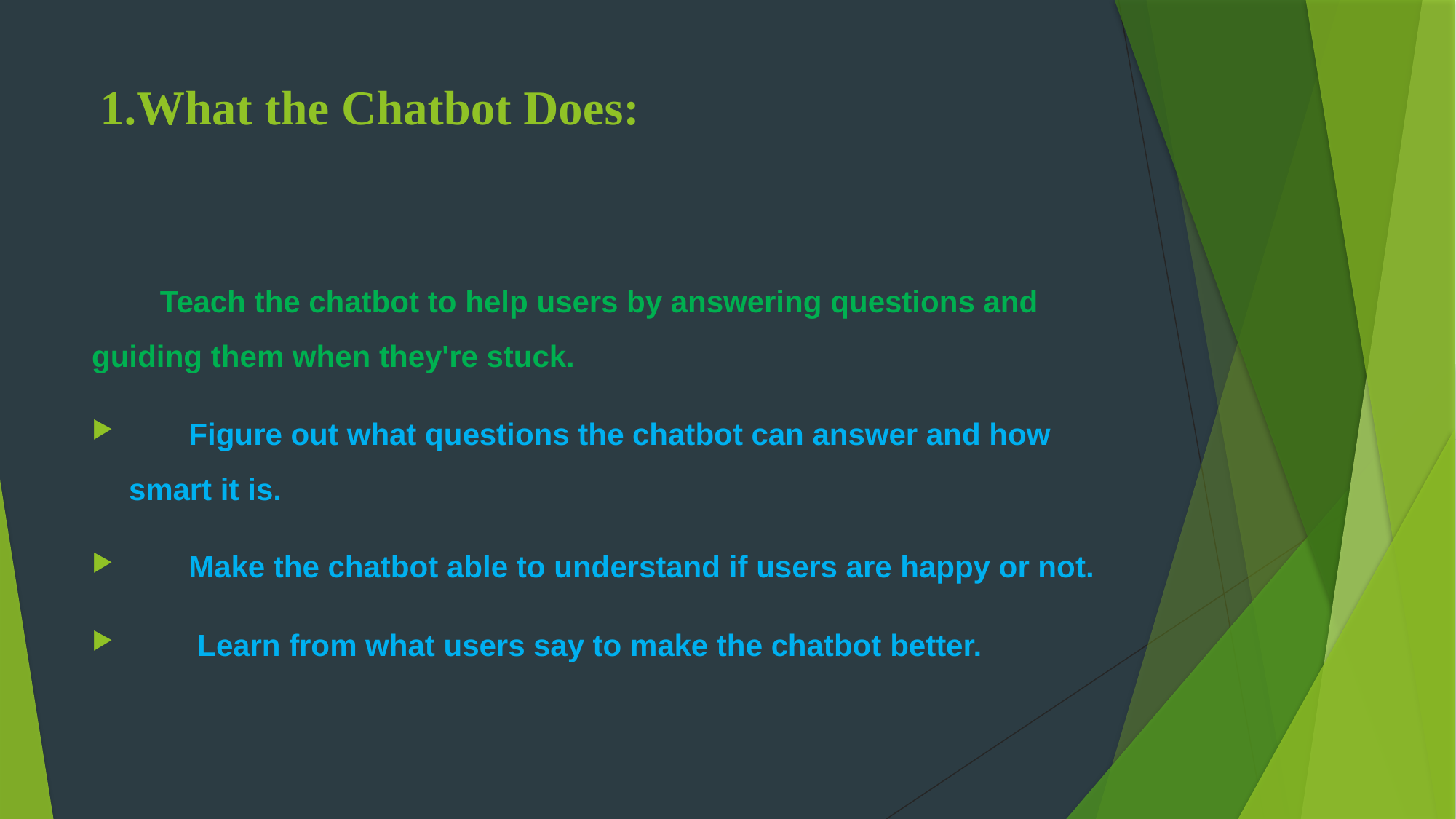

# 1.What the Chatbot Does:
        Teach the chatbot to help users by answering questions and guiding them when they're stuck.
       Figure out what questions the chatbot can answer and how smart it is.
       Make the chatbot able to understand if users are happy or not.
        Learn from what users say to make the chatbot better.